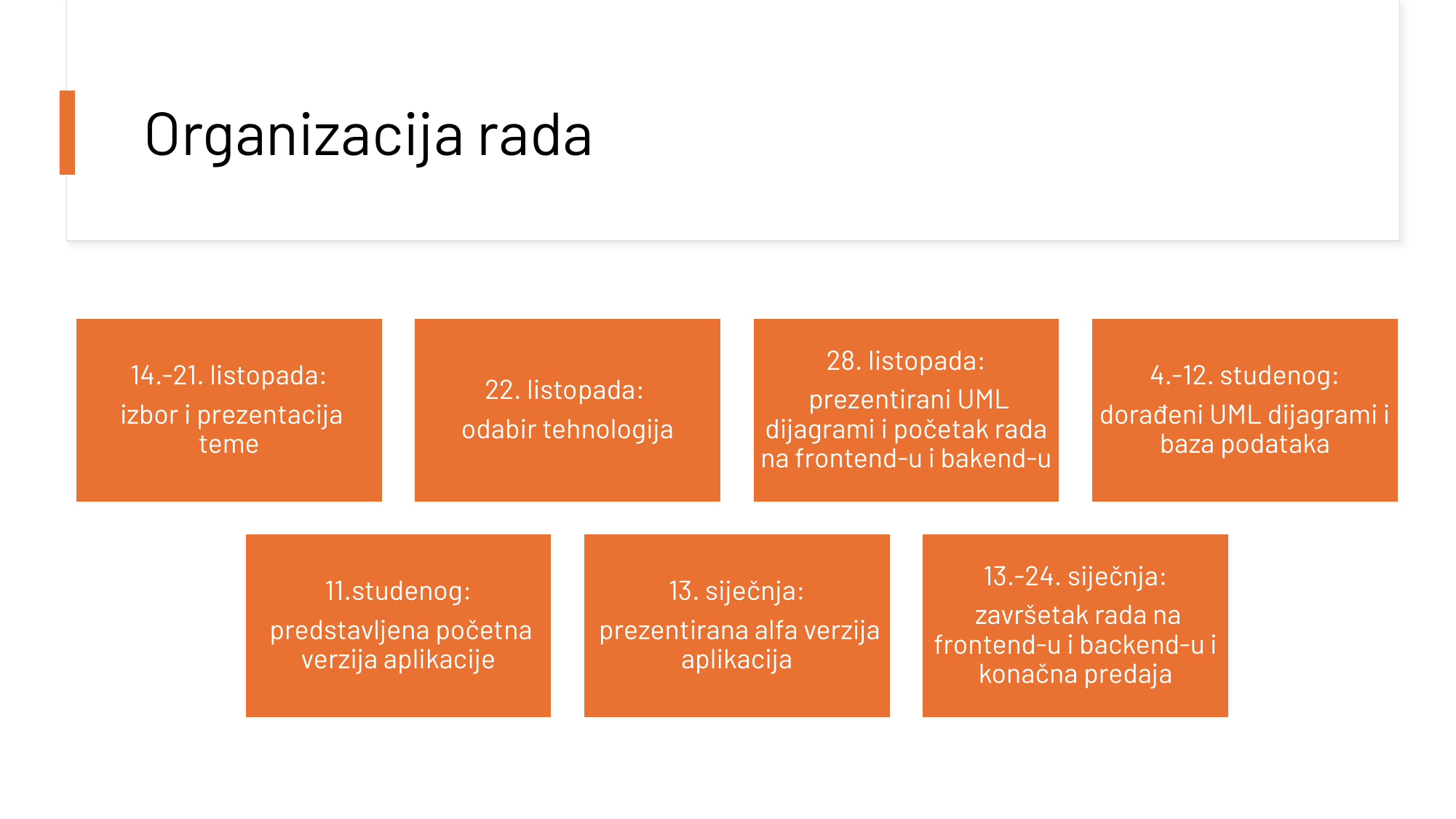

# Organizacija rada

14.-21. listopada:
 izbor i prezentacija teme
22. listopada:
odabir tehnologija
28. listopada:
 prezentirani UML dijagrami i početak rada na frontend-u i bakend-u
4.-12. studenog:
dorađeni UML dijagrami i baza podataka
11.studenog:
 predstavljena početna verzija aplikacije
13. siječnja:
 prezentirana alfa verzija aplikacija
13.-24. siječnja:
 završetak rada na frontend-u i backend-u i konačna predaja